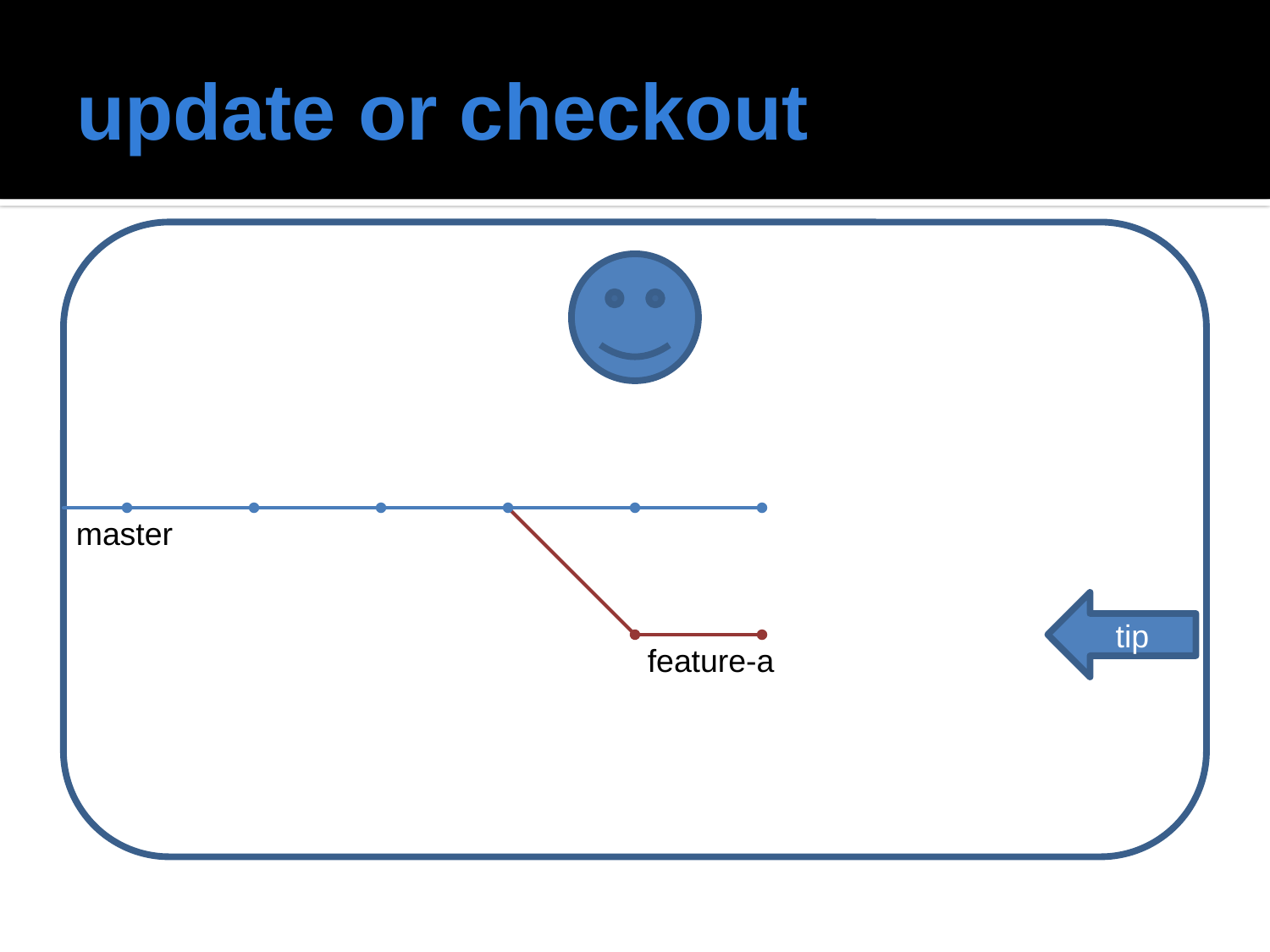

# update or checkout

master
tip
feature-a